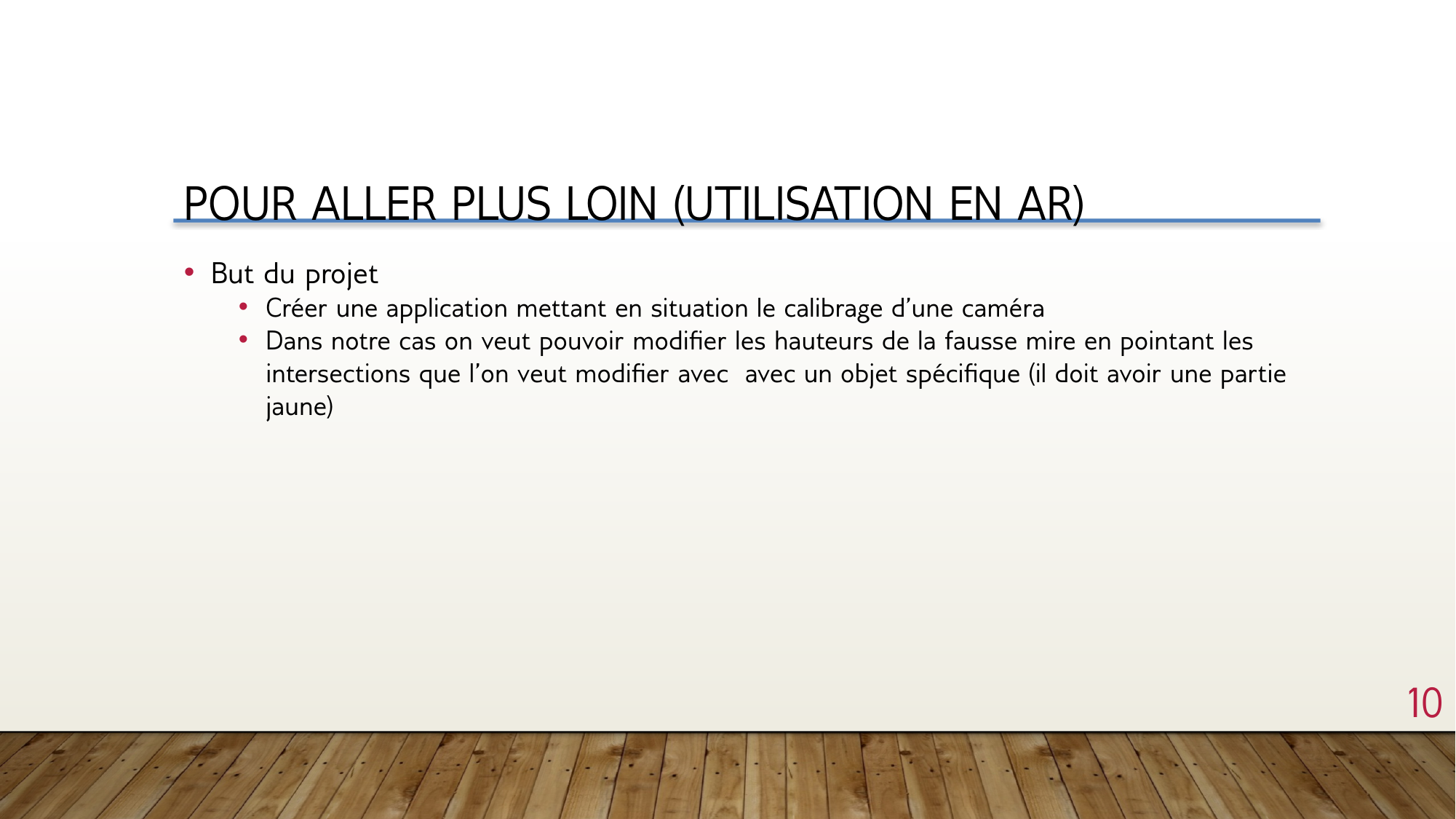

Pour aller plus loin (utilisation en AR)

But du projet
Créer une application mettant en situation le calibrage d’une caméra
Dans notre cas on veut pouvoir modifier les hauteurs de la fausse mire en pointant les intersections que l’on veut modifier avec  avec un objet spécifique (il doit avoir une partie jaune)

10